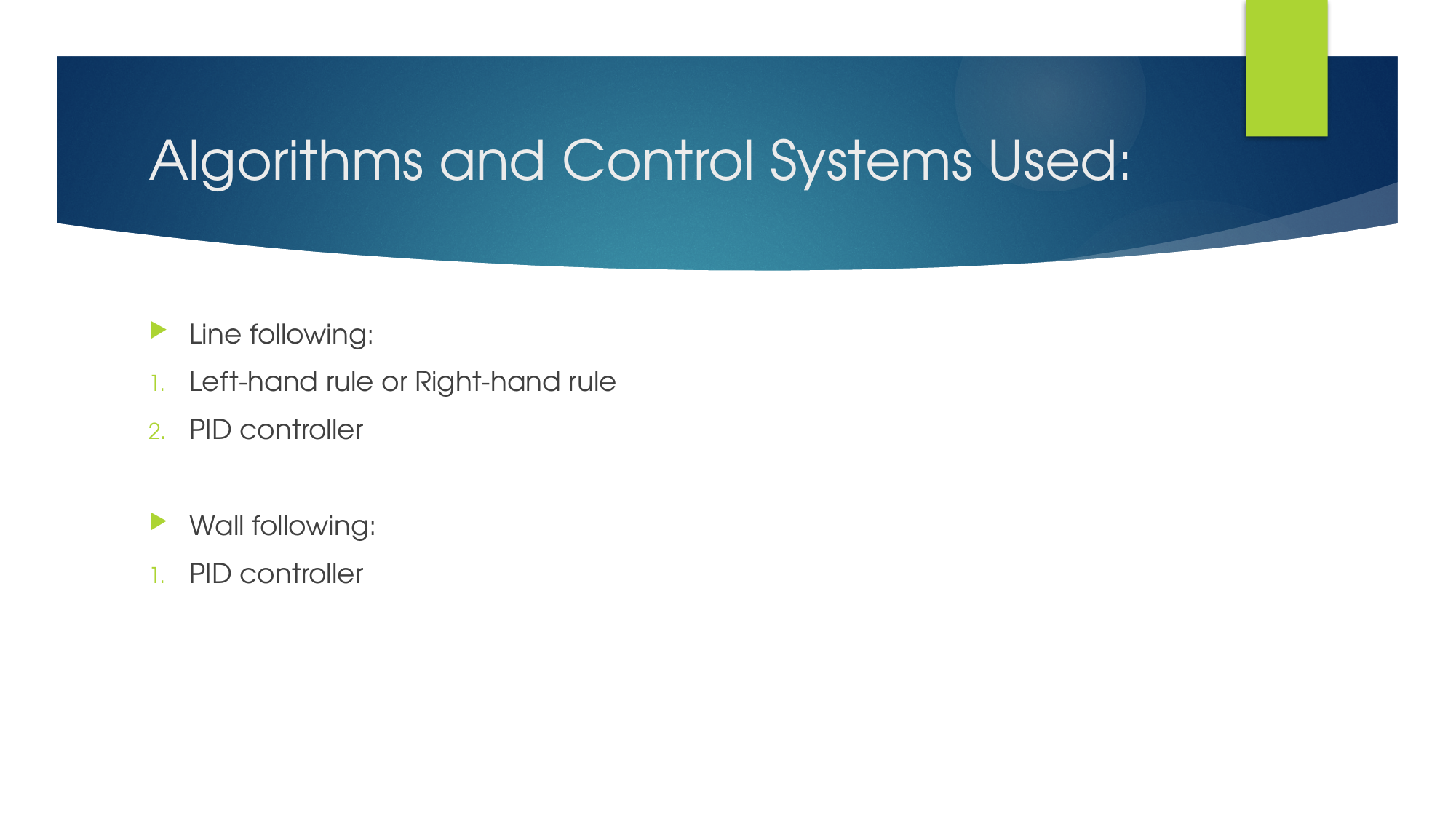

# Algorithms and Control Systems Used:
Line following:
Left-hand rule or Right-hand rule
PID controller

Wall following:
PID controller